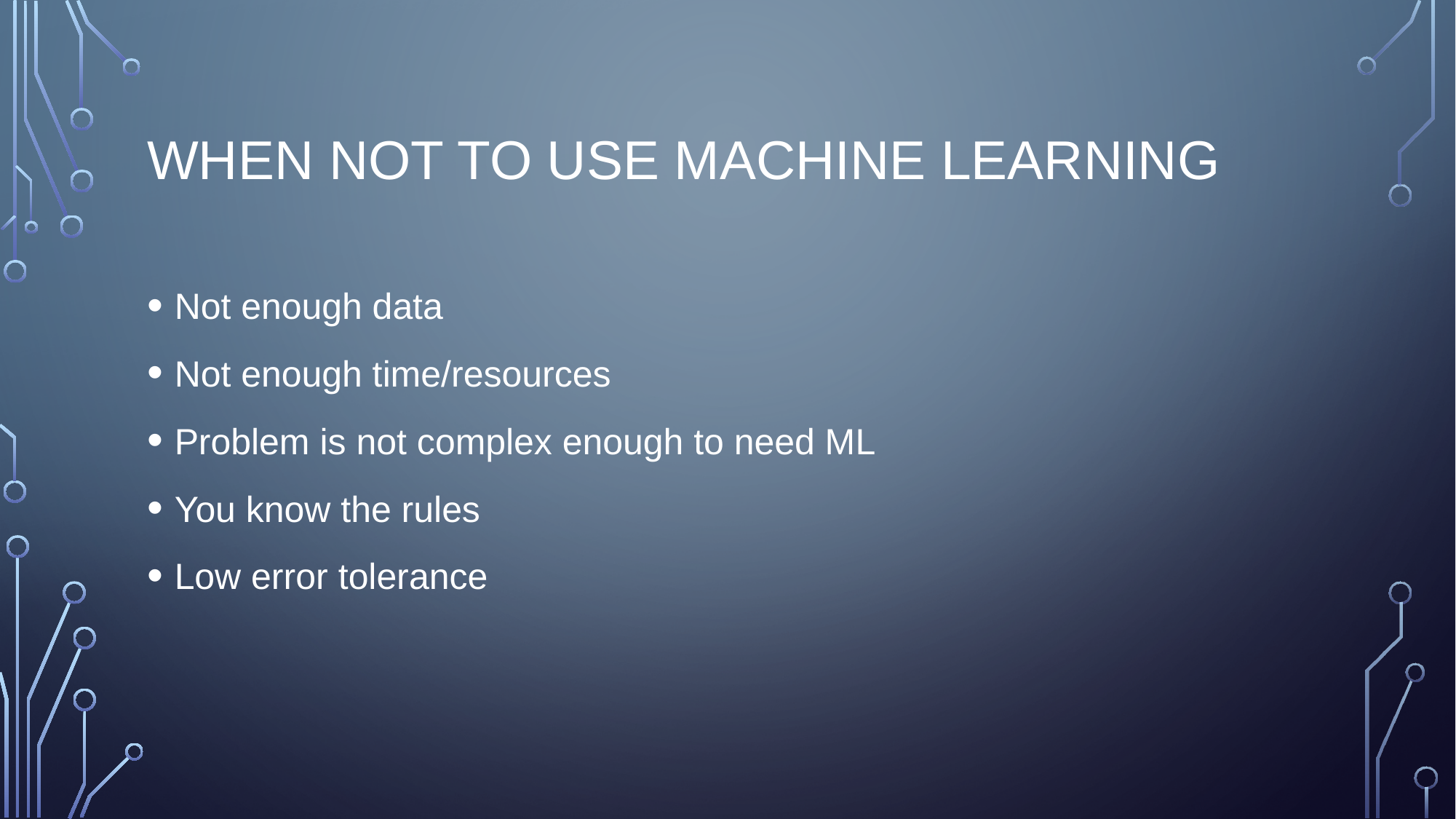

# When not to use machine learning
Not enough data
Not enough time/resources
Problem is not complex enough to need ML
You know the rules
Low error tolerance